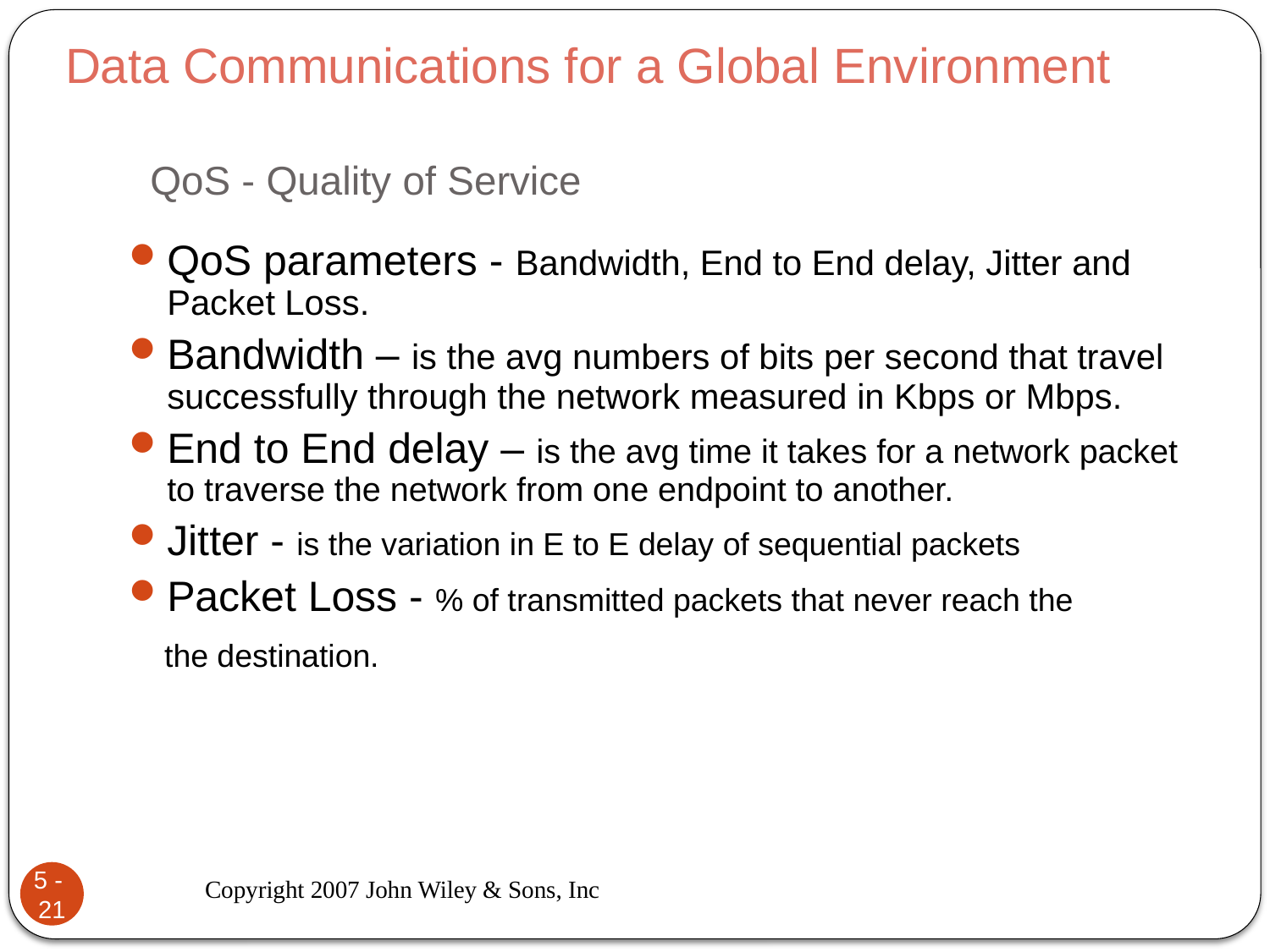

Data Communications for a Global Environment
# QoS - Quality of Service
QoS parameters - Bandwidth, End to End delay, Jitter and Packet Loss.
Bandwidth – is the avg numbers of bits per second that travel successfully through the network measured in Kbps or Mbps.
End to End delay – is the avg time it takes for a network packet to traverse the network from one endpoint to another.
Jitter - is the variation in E to E delay of sequential packets
Packet Loss - % of transmitted packets that never reach the
    the destination.
Copyright 2007 John Wiley & Sons, Inc
5 - 21